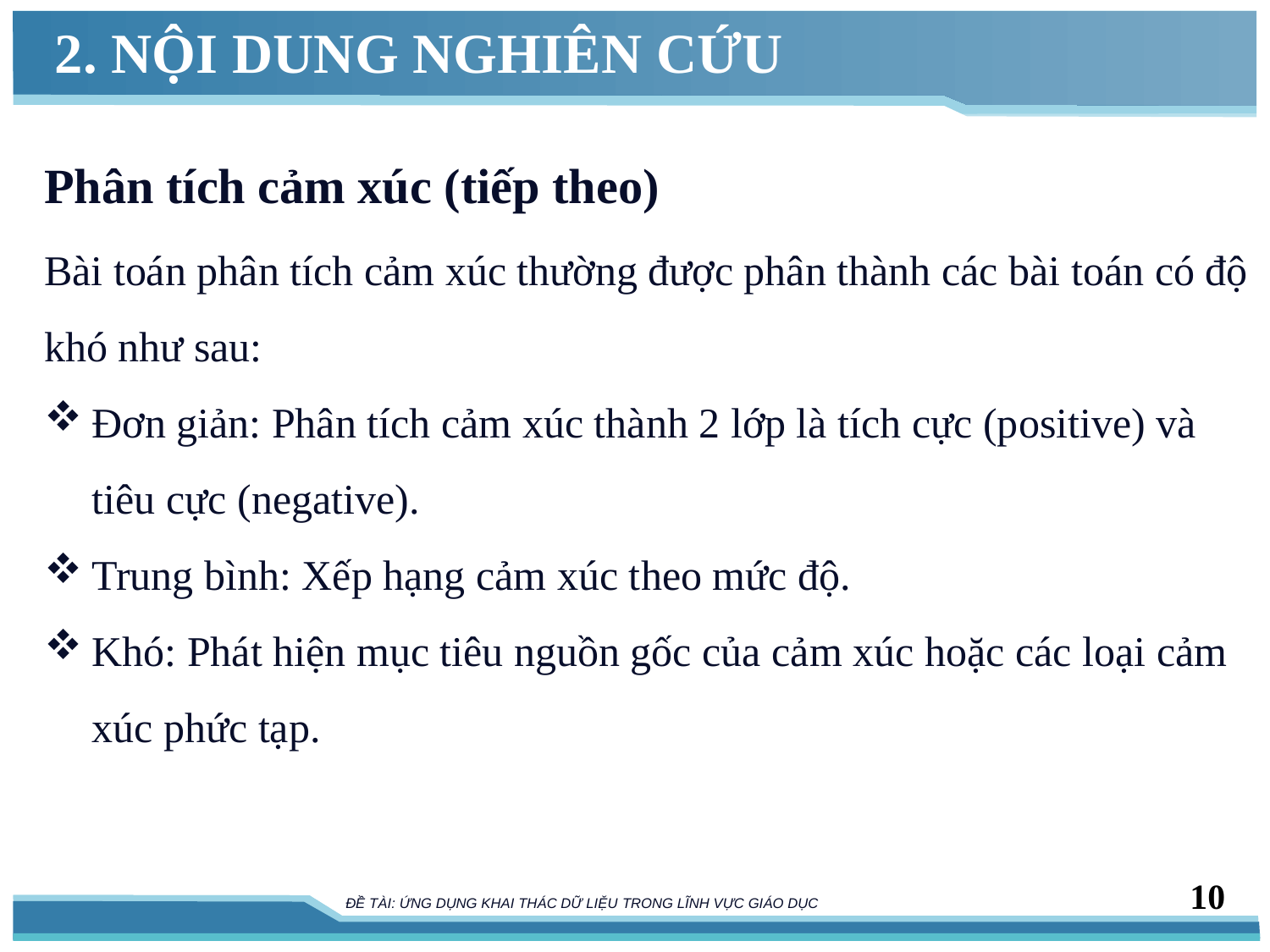

# 2. NỘI DUNG NGHIÊN CỨU
Phân tích cảm xúc (tiếp theo)
Bài toán phân tích cảm xúc thường được phân thành các bài toán có độ khó như sau:
Đơn giản: Phân tích cảm xúc thành 2 lớp là tích cực (positive) và tiêu cực (negative).
Trung bình: Xếp hạng cảm xúc theo mức độ.
Khó: Phát hiện mục tiêu nguồn gốc của cảm xúc hoặc các loại cảm xúc phức tạp.
10